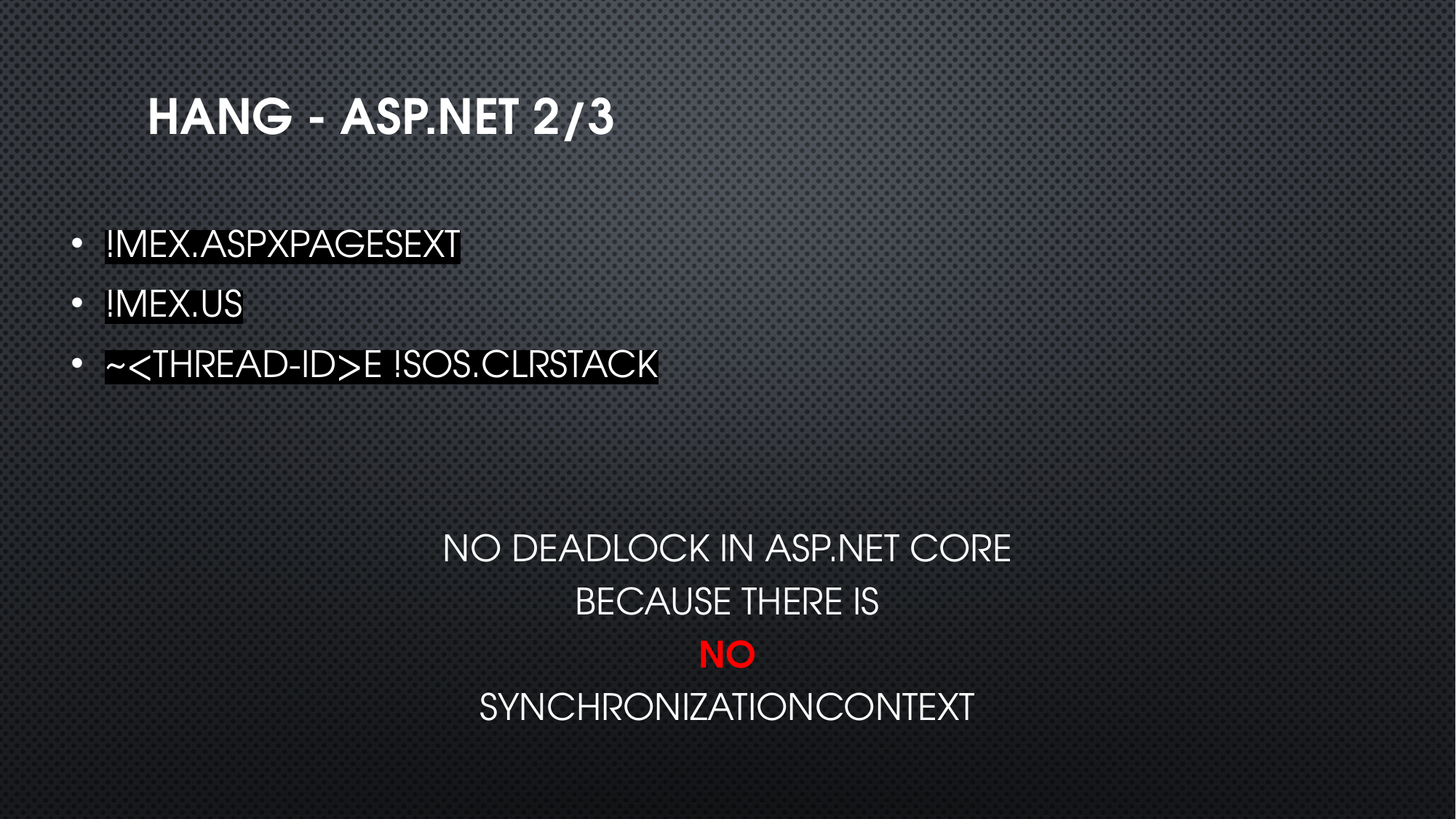

# Hang - ASP.NET 2/3
!mex.aspxpagesext
!mex.us
~<thread-id>e !sos.CLRStack

no deadlock in ASP.NET Core
because there is
no
SynchronizationContext